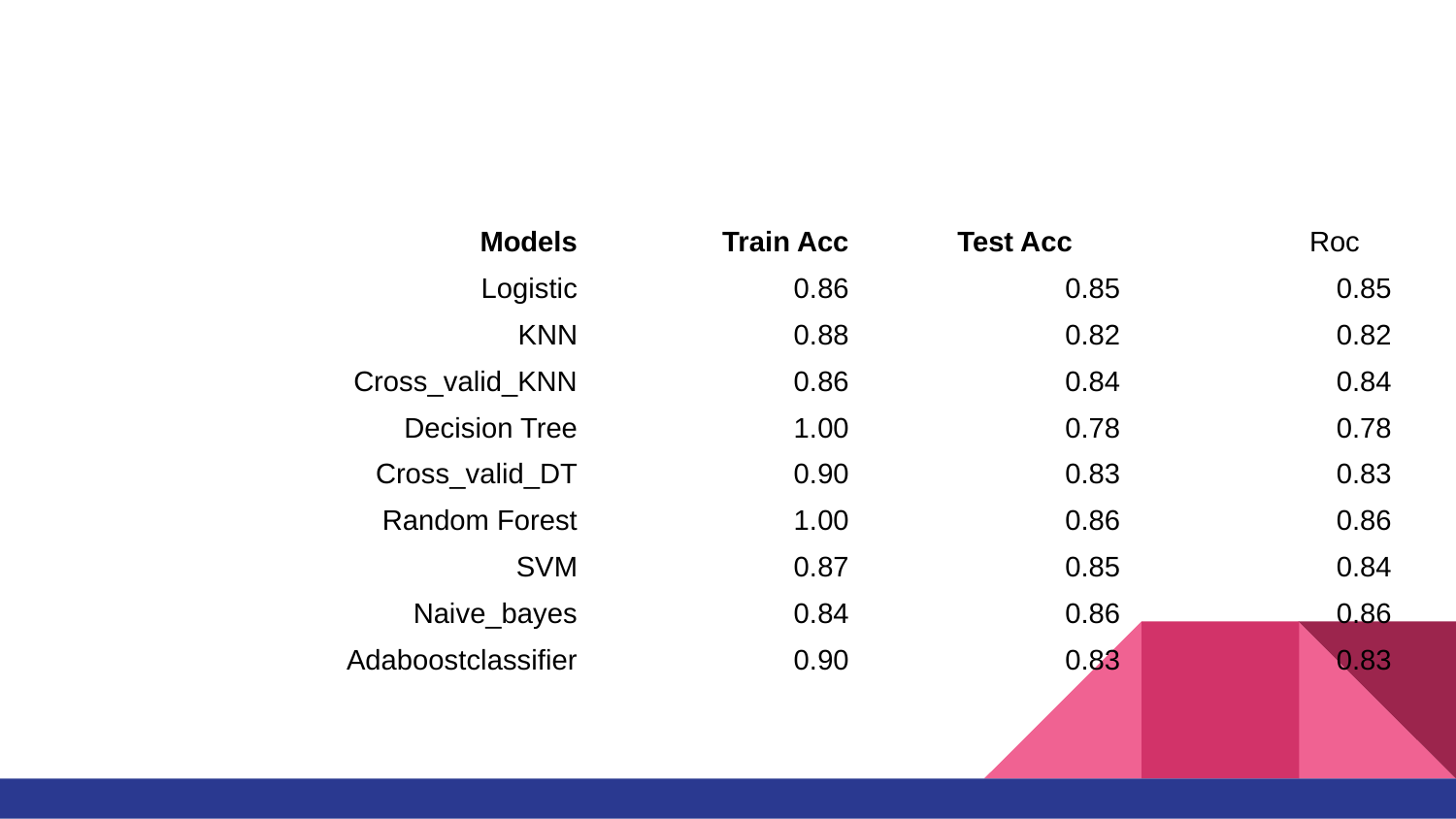

#

|  | Models | Train Acc | Test Acc | Roc |
| --- | --- | --- | --- | --- |
|  | Logistic | 0.86 | 0.85 | 0.85 |
|  | KNN | 0.88 | 0.82 | 0.82 |
|  | Cross\_valid\_KNN | 0.86 | 0.84 | 0.84 |
|  | Decision Tree | 1.00 | 0.78 | 0.78 |
|  | Cross\_valid\_DT | 0.90 | 0.83 | 0.83 |
|  | Random Forest | 1.00 | 0.86 | 0.86 |
|  | SVM | 0.87 | 0.85 | 0.84 |
|  | Naive\_bayes | 0.84 | 0.86 | 0.86 |
|  | Adaboostclassifier | 0.90 | 0.83 | 0.83 |